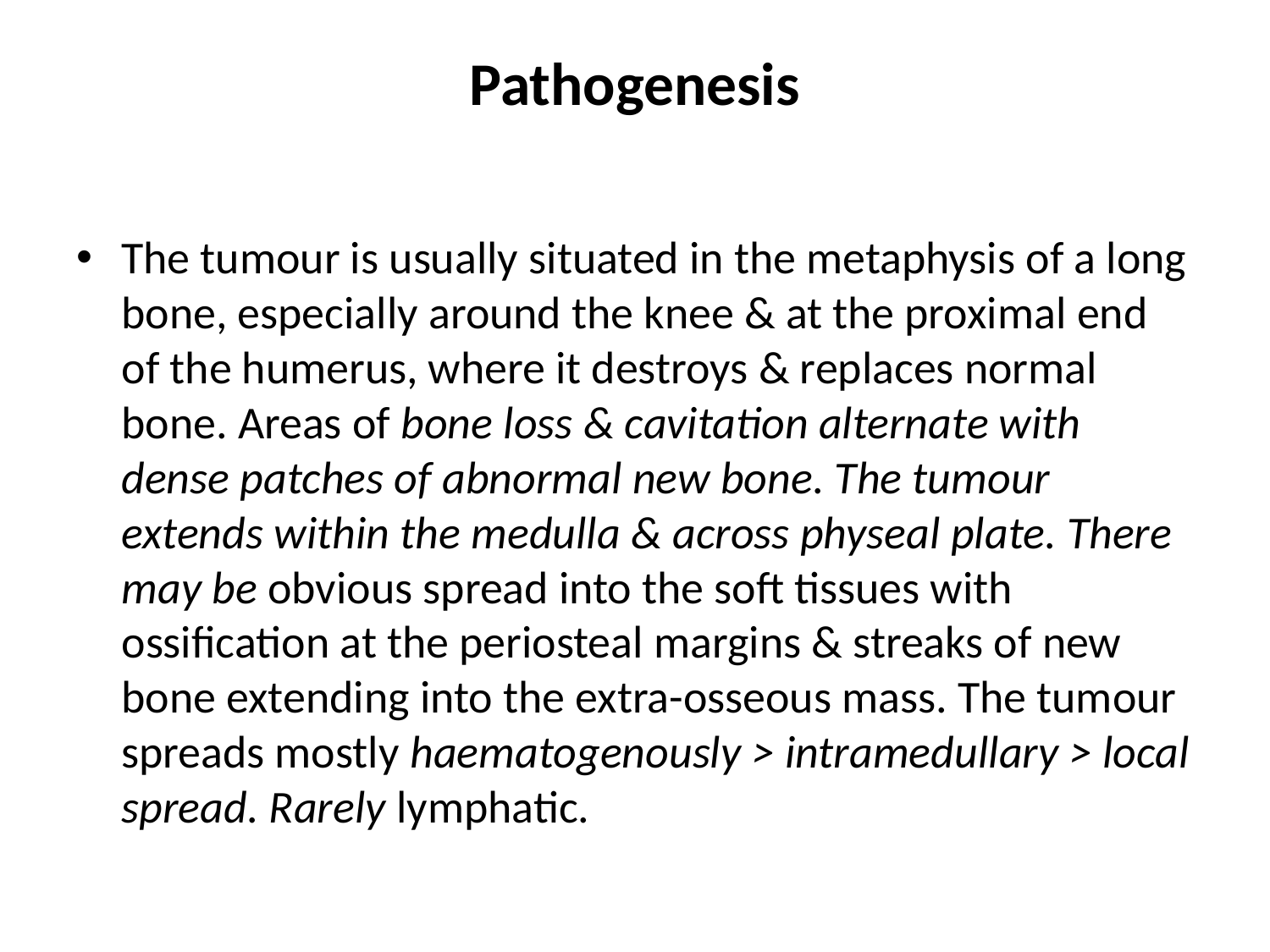

# Pathogenesis
The tumour is usually situated in the metaphysis of a long bone, especially around the knee & at the proximal end of the humerus, where it destroys & replaces normal bone. Areas of bone loss & cavitation alternate with dense patches of abnormal new bone. The tumour extends within the medulla & across physeal plate. There may be obvious spread into the soft tissues with ossification at the periosteal margins & streaks of new bone extending into the extra-osseous mass. The tumour spreads mostly haematogenously > intramedullary > local spread. Rarely lymphatic.